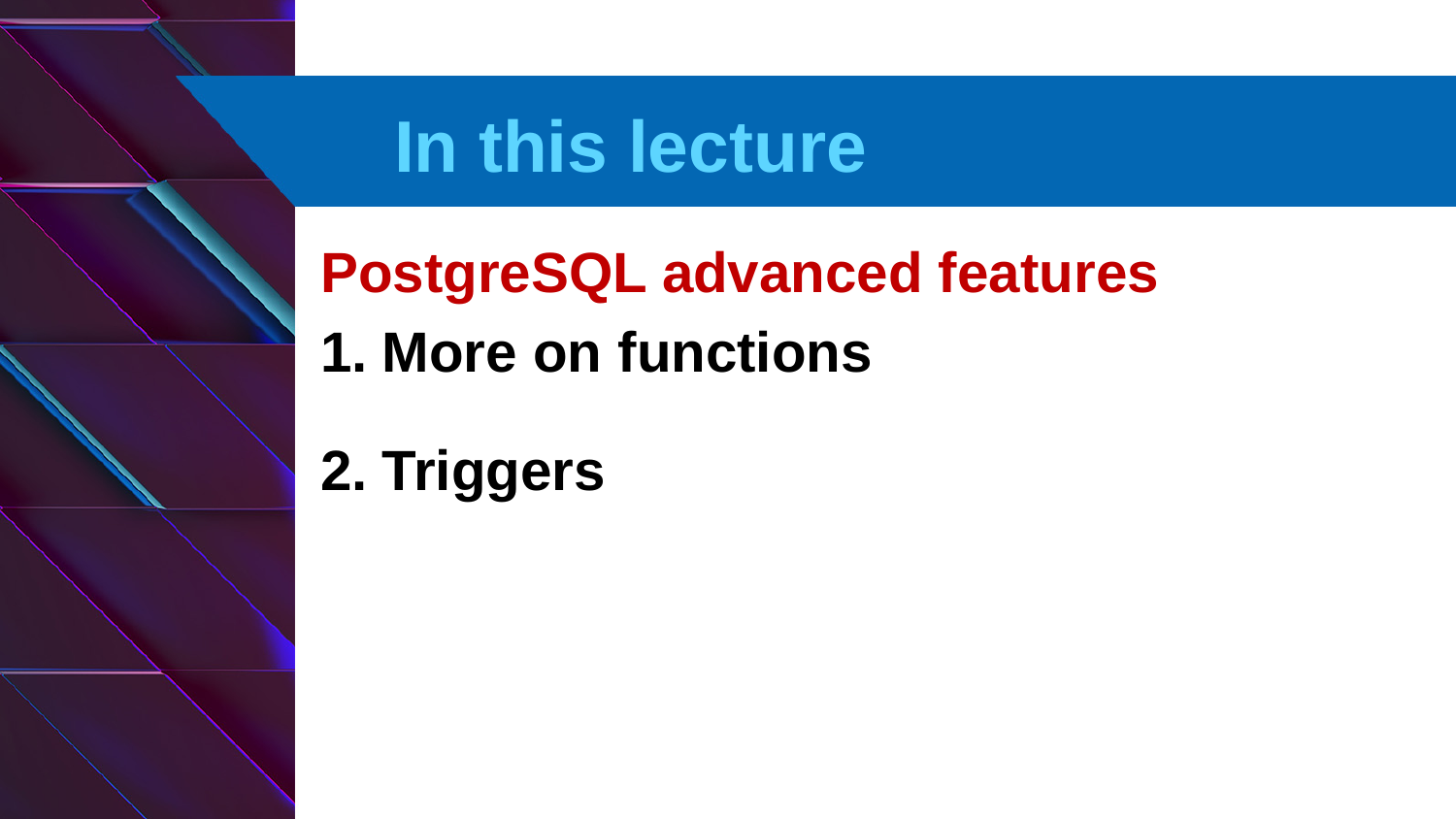

# In this lecture
PostgreSQL advanced features
More on functions

Triggers